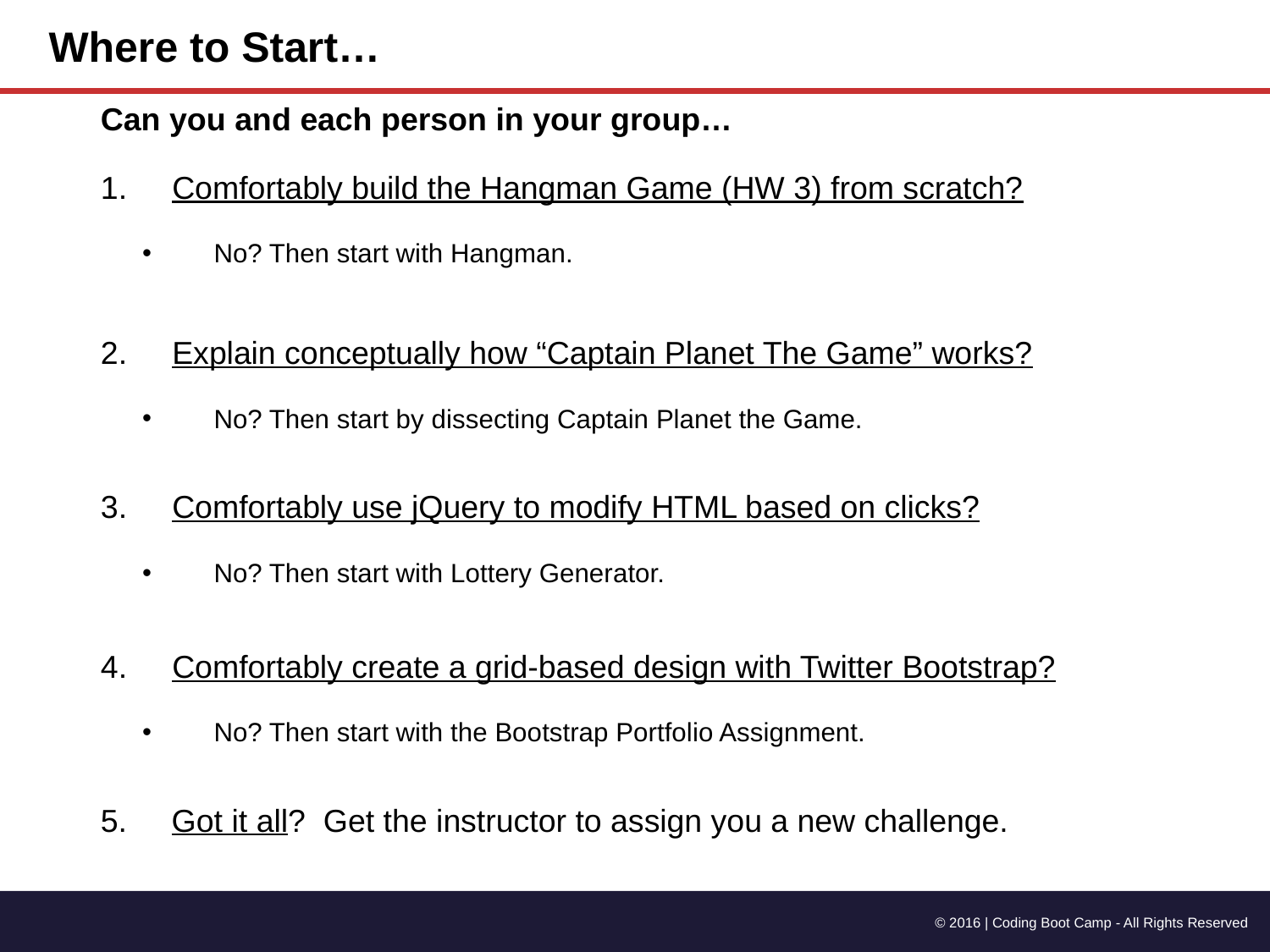

Where to Start…
Can you and each person in your group…

Comfortably build the Hangman Game (HW 3) from scratch?

No? Then start with Hangman.

Explain conceptually how “Captain Planet The Game” works?

No? Then start by dissecting Captain Planet the Game.

Comfortably use jQuery to modify HTML based on clicks?

No? Then start with Lottery Generator.

Comfortably create a grid-based design with Twitter Bootstrap?

No? Then start with the Bootstrap Portfolio Assignment.

5.     Got it all?  Get the instructor to assign you a new challenge.